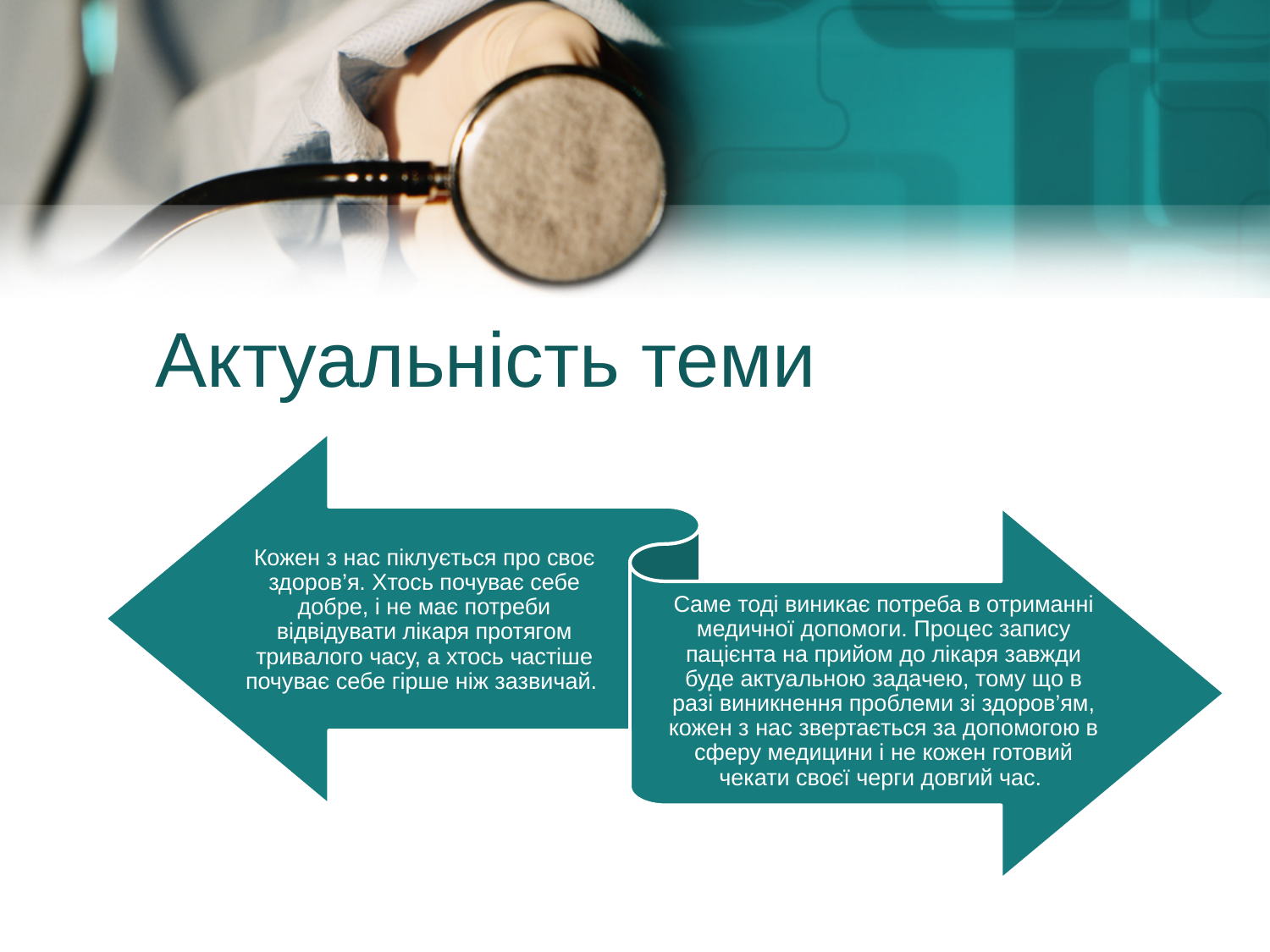

# Актуальність теми
Кожен з нас піклується про своє здоров’я. Хтось почуває себе добре, і не має потреби відвідувати лікаря протягом тривалого часу, а хтось частіше почуває себе гірше ніж зазвичай.
Саме тоді виникає потреба в отриманні медичної допомоги. Процес запису пацієнта на прийом до лікаря завжди буде актуальною задачею, тому що в разі виникнення проблеми зі здоров’ям, кожен з нас звертається за допомогою в сферу медицини і не кожен готовий чекати своєї черги довгий час.